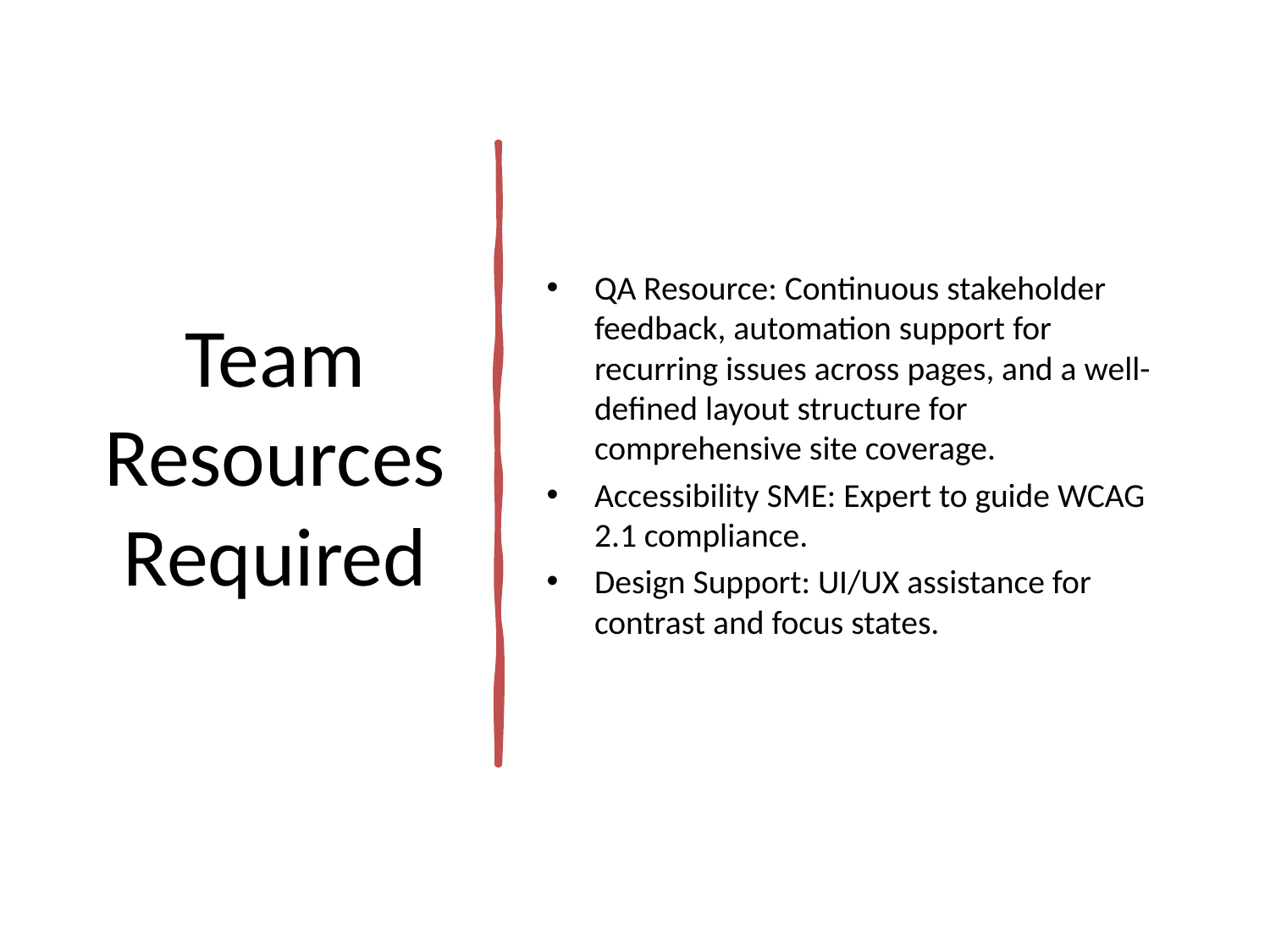

# Team Resources Required
QA Resource: Continuous stakeholder feedback, automation support for recurring issues across pages, and a well-defined layout structure for comprehensive site coverage.
Accessibility SME: Expert to guide WCAG 2.1 compliance.
Design Support: UI/UX assistance for contrast and focus states.